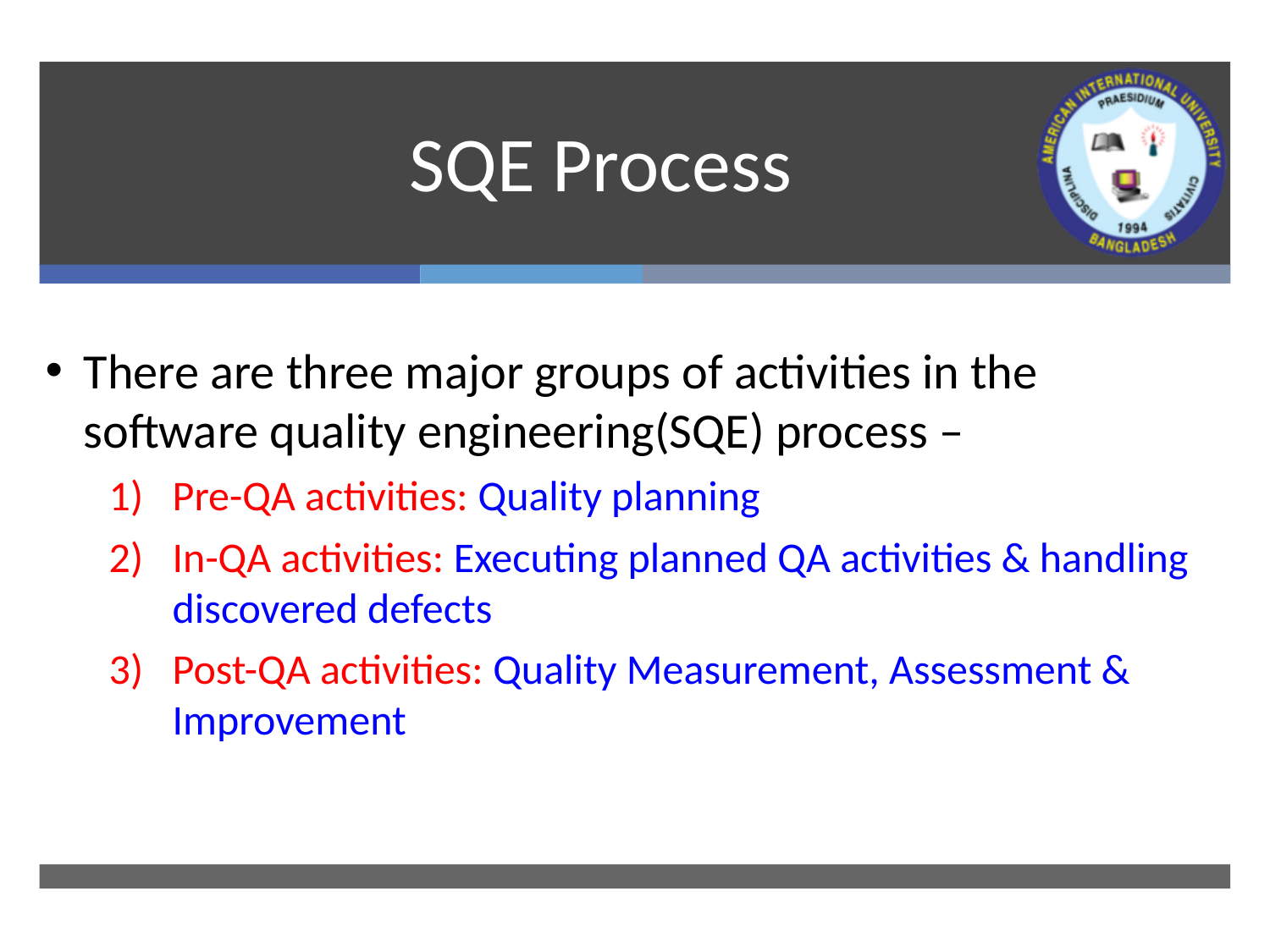

# SQE Process
There are three major groups of activities in the software quality engineering(SQE) process –
Pre-QA activities: Quality planning
In-QA activities: Executing planned QA activities & handling discovered defects
Post-QA activities: Quality Measurement, Assessment & Improvement